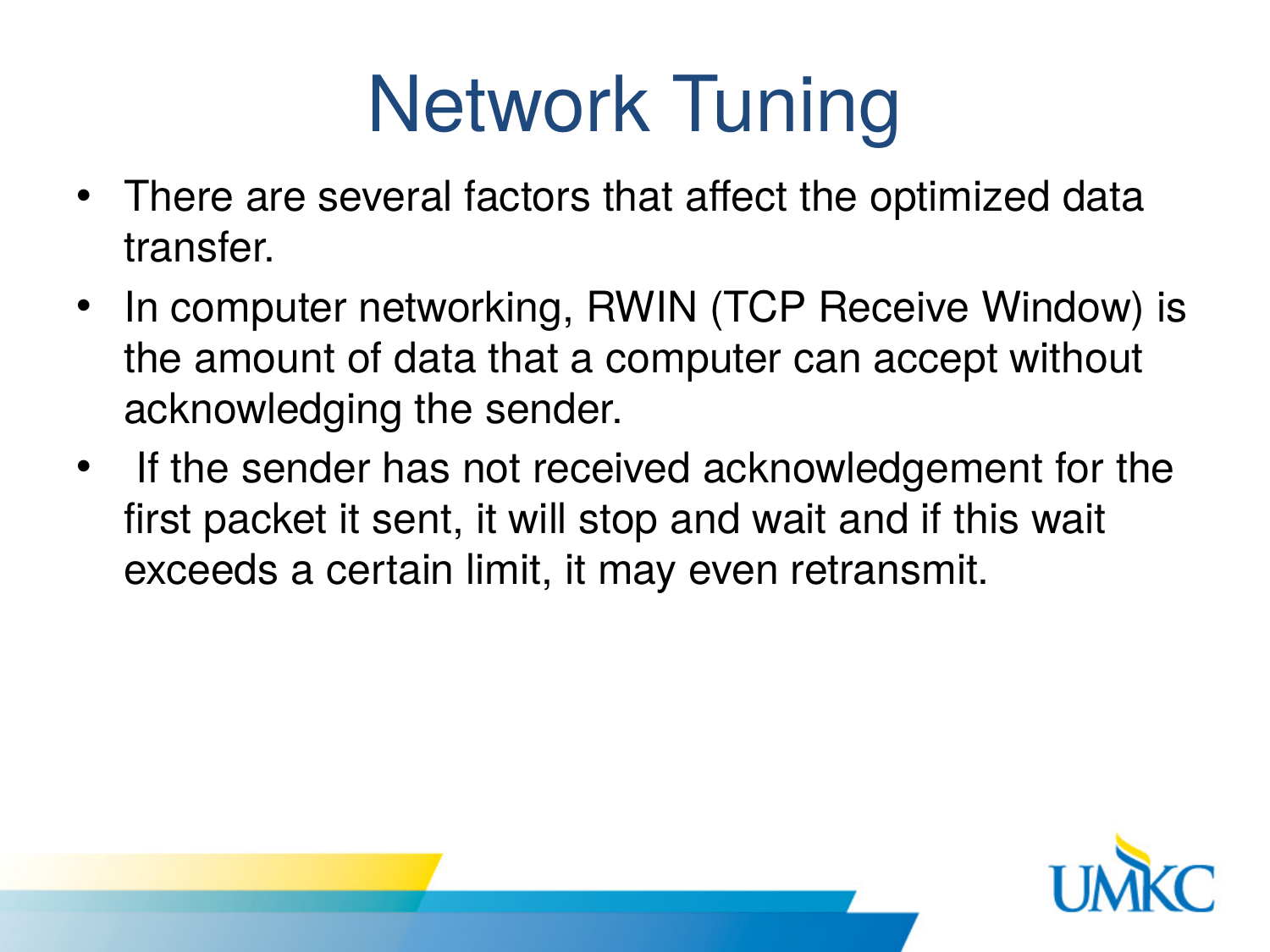

# Network Tuning
There are several factors that affect the optimized data transfer.
In computer networking, RWIN (TCP Receive Window) is the amount of data that a computer can accept without acknowledging the sender.
 If the sender has not received acknowledgement for the first packet it sent, it will stop and wait and if this wait exceeds a certain limit, it may even retransmit.